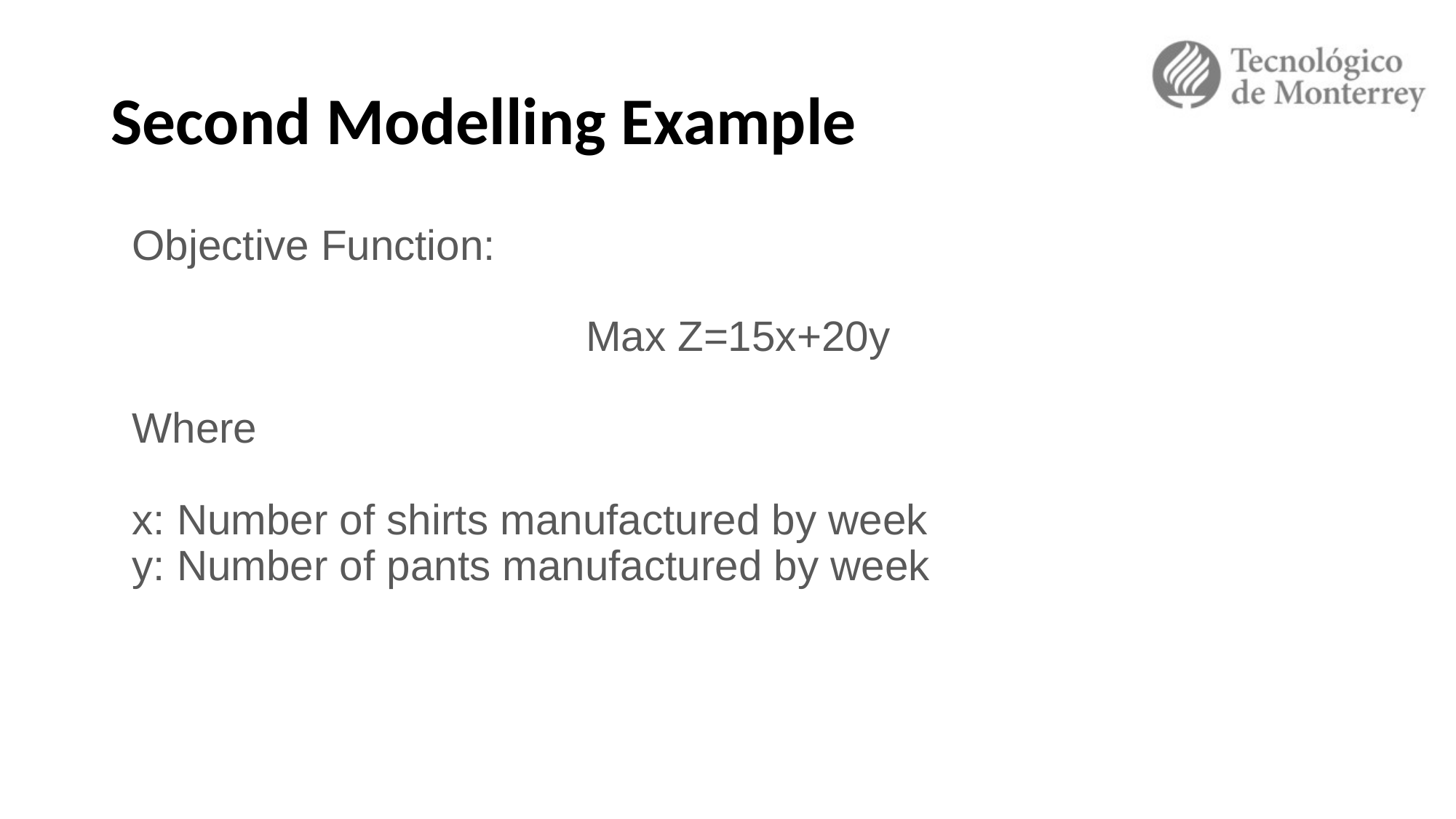

# Second Modelling Example
Objective Function:

Max Z=15x+20y

Where

x: Number of shirts manufactured by week
y: Number of pants manufactured by week